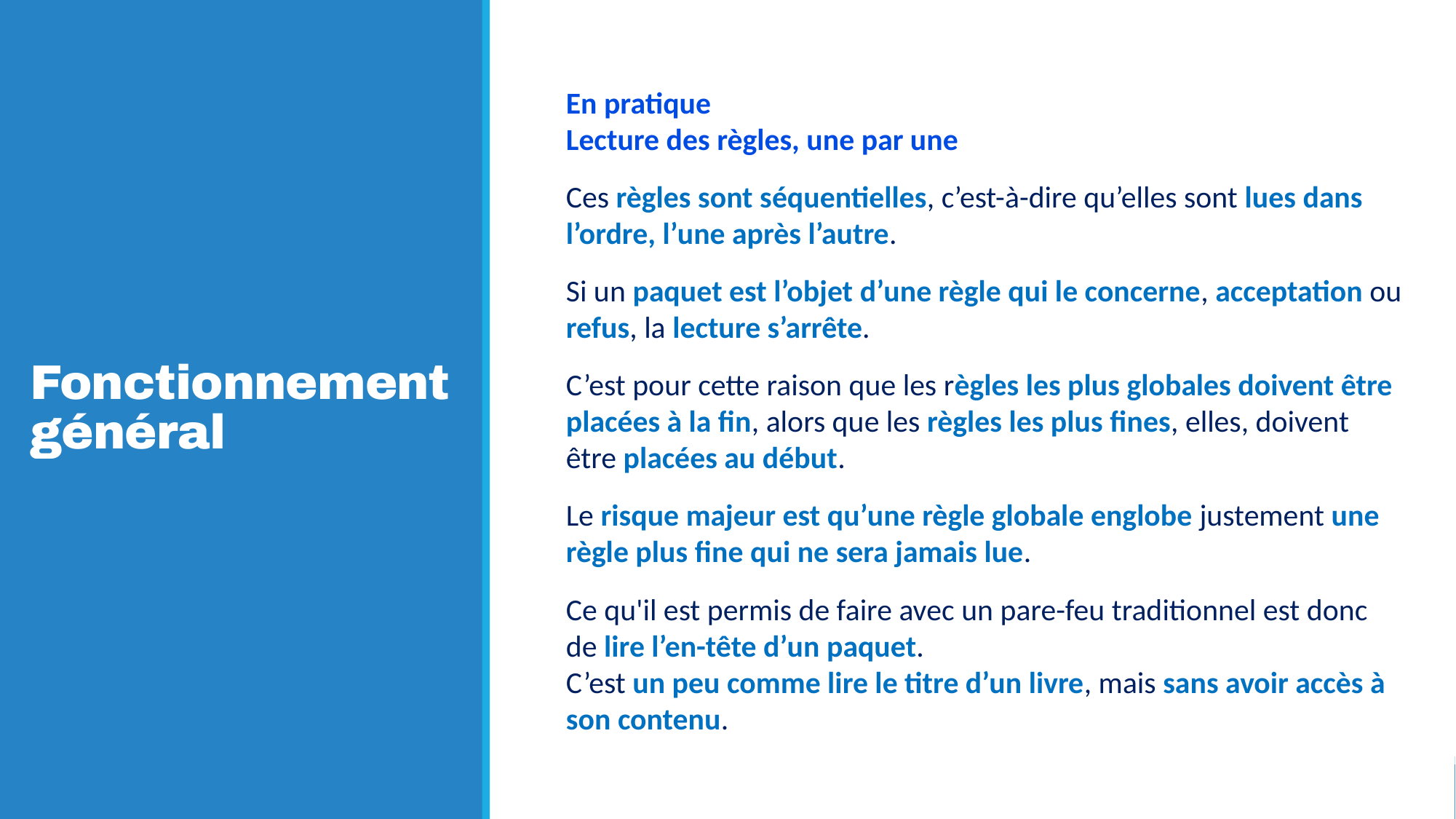

# Fonctionnement général
En pratique
Lecture des règles, une par une
Ces règles sont séquentielles, c’est-à-dire qu’elles sont lues dans l’ordre, l’une après l’autre.
Si un paquet est l’objet d’une règle qui le concerne, acceptation ou refus, la lecture s’arrête.
C’est pour cette raison que les règles les plus globales doivent être placées à la fin, alors que les règles les plus fines, elles, doivent être placées au début.
Le risque majeur est qu’une règle globale englobe justement une règle plus fine qui ne sera jamais lue.
Ce qu'il est permis de faire avec un pare-feu traditionnel est donc de lire l’en-tête d’un paquet.
C’est un peu comme lire le titre d’un livre, mais sans avoir accès à son contenu.